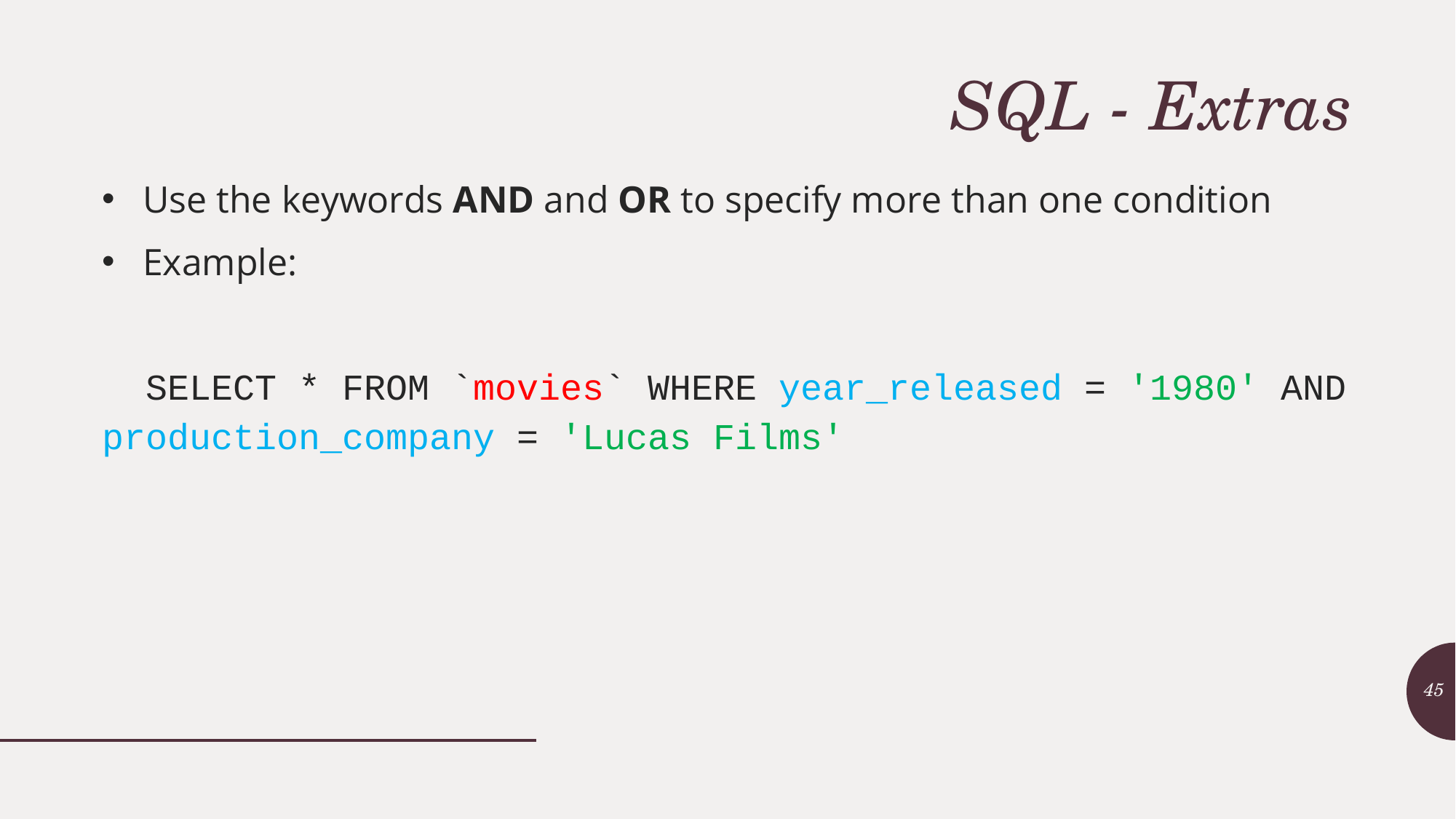

# SQL - Extras
Use the keywords AND and OR to specify more than one condition
Example:

  SELECT * FROM `movies` WHERE year_released = '1980' AND production_company = 'Lucas Films'
45